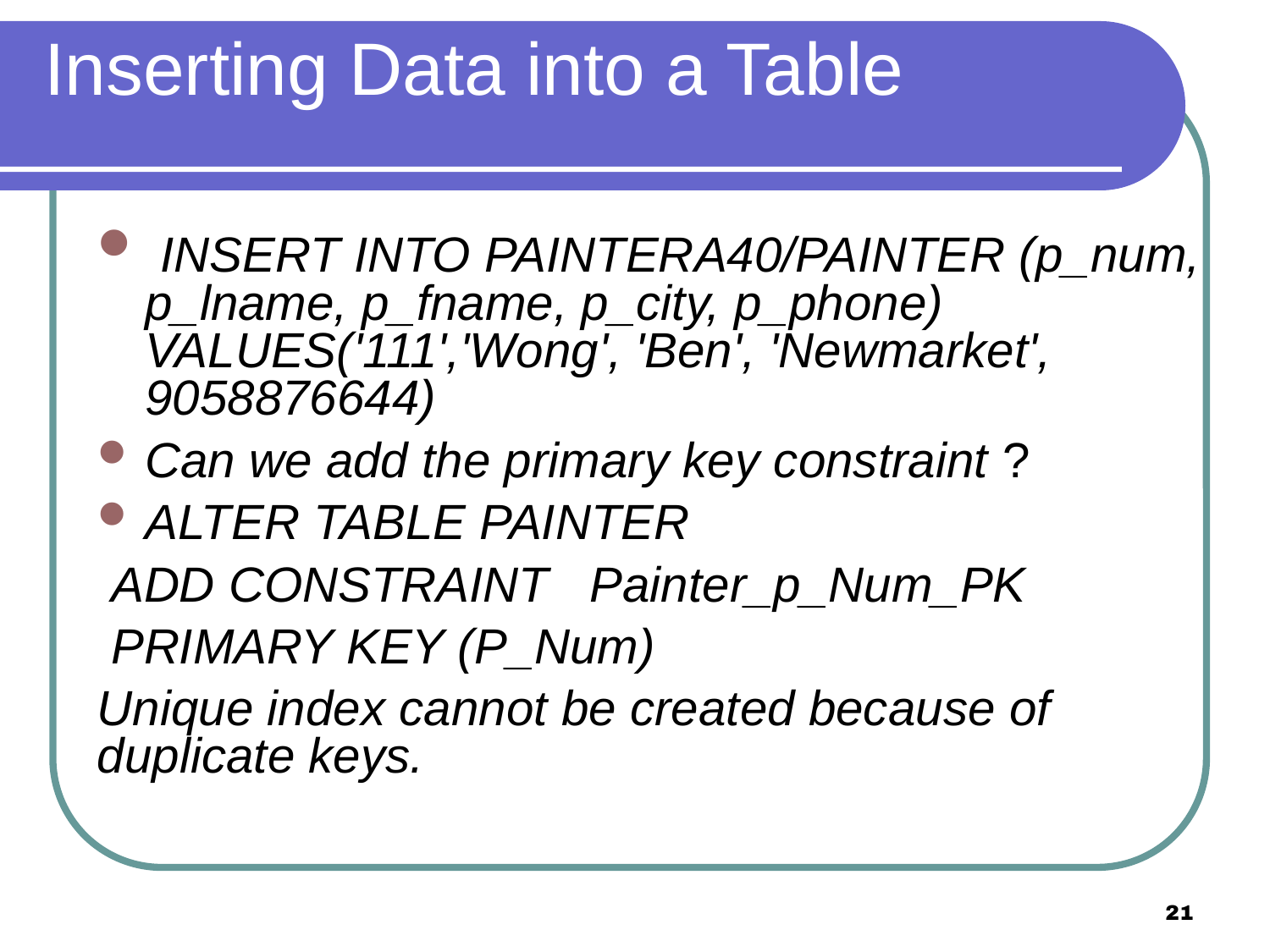

# Inserting Data into a Table
 INSERT INTO PAINTERA40/PAINTER (p_num, p_lname, p_fname, p_city, p_phone)  VALUES('111','Wong', 'Ben', 'Newmarket', 9058876644)
Can we add the primary key constraint ?
ALTER TABLE PAINTER
 ADD CONSTRAINT   Painter_p_Num_PK
 PRIMARY KEY (P_Num)
Unique index cannot be created because of duplicate keys.

21